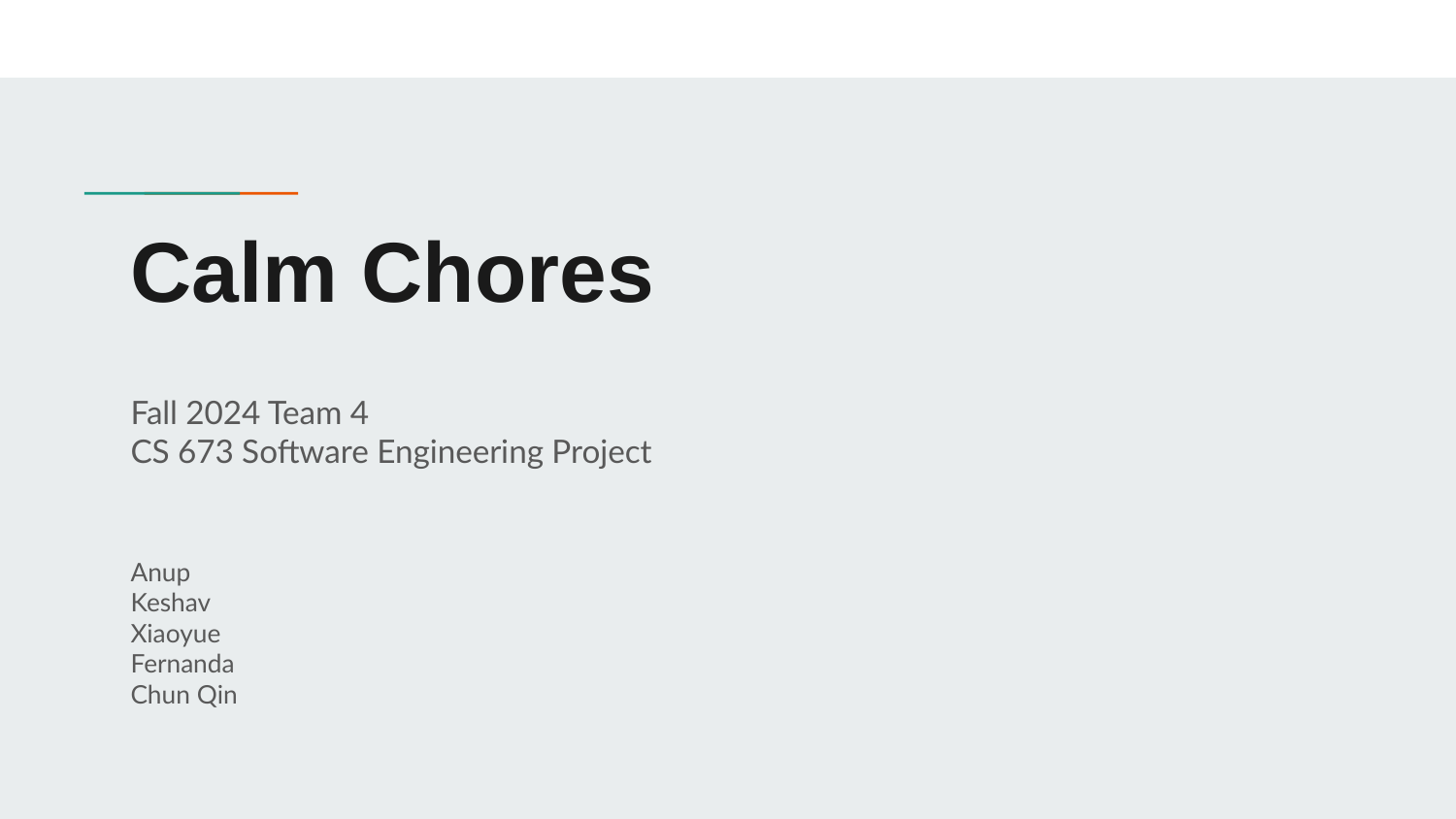

# Calm Chores
Fall 2024 Team 4
CS 673 Software Engineering Project
Anup
Keshav
Xiaoyue
Fernanda
Chun Qin